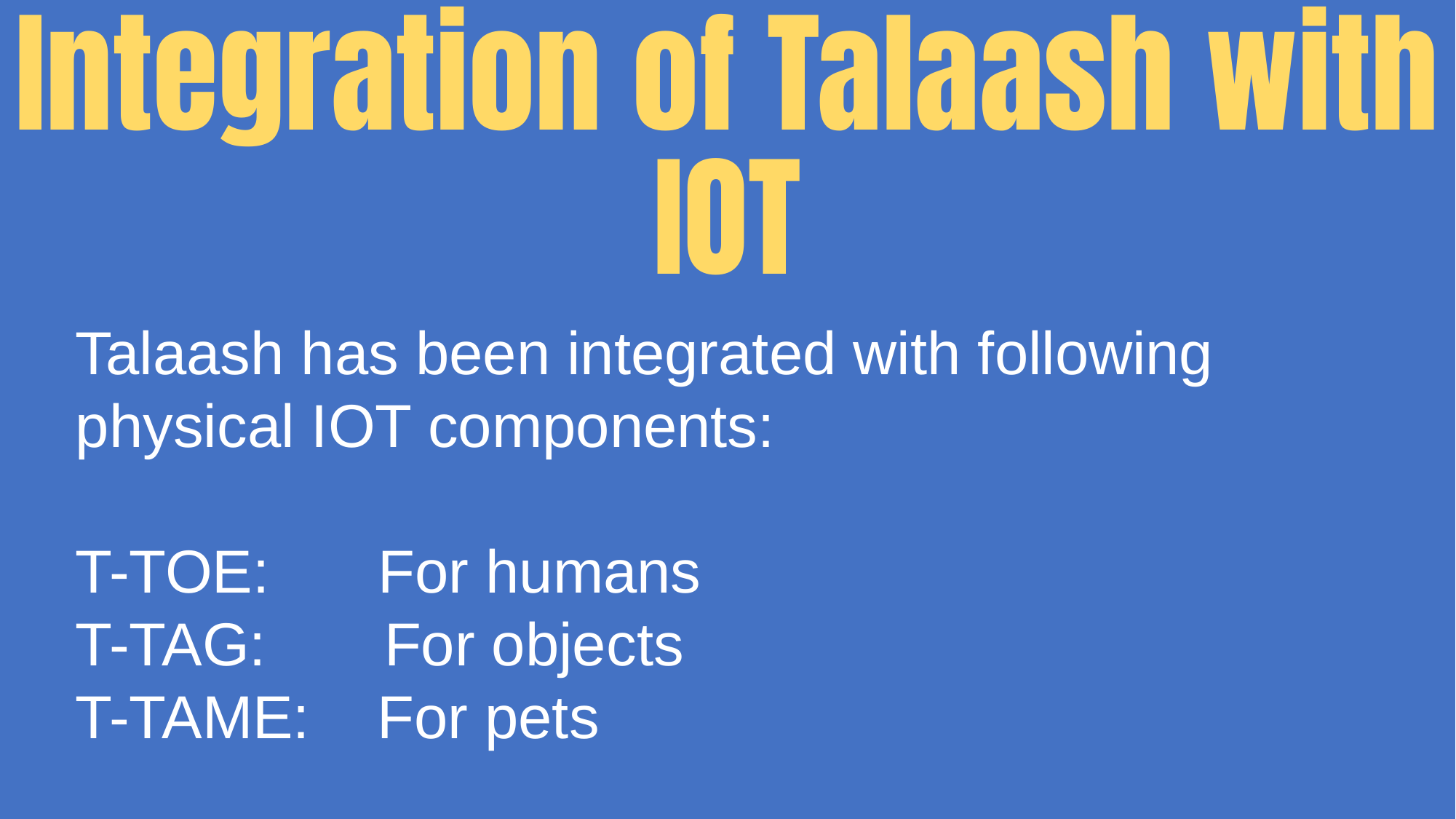

# Integration of Talaash with IOT
Talaash has been integrated with following physical IOT components:

T-TOE:	     For humans
T-TAG:       For objects
T-TAME:    For pets